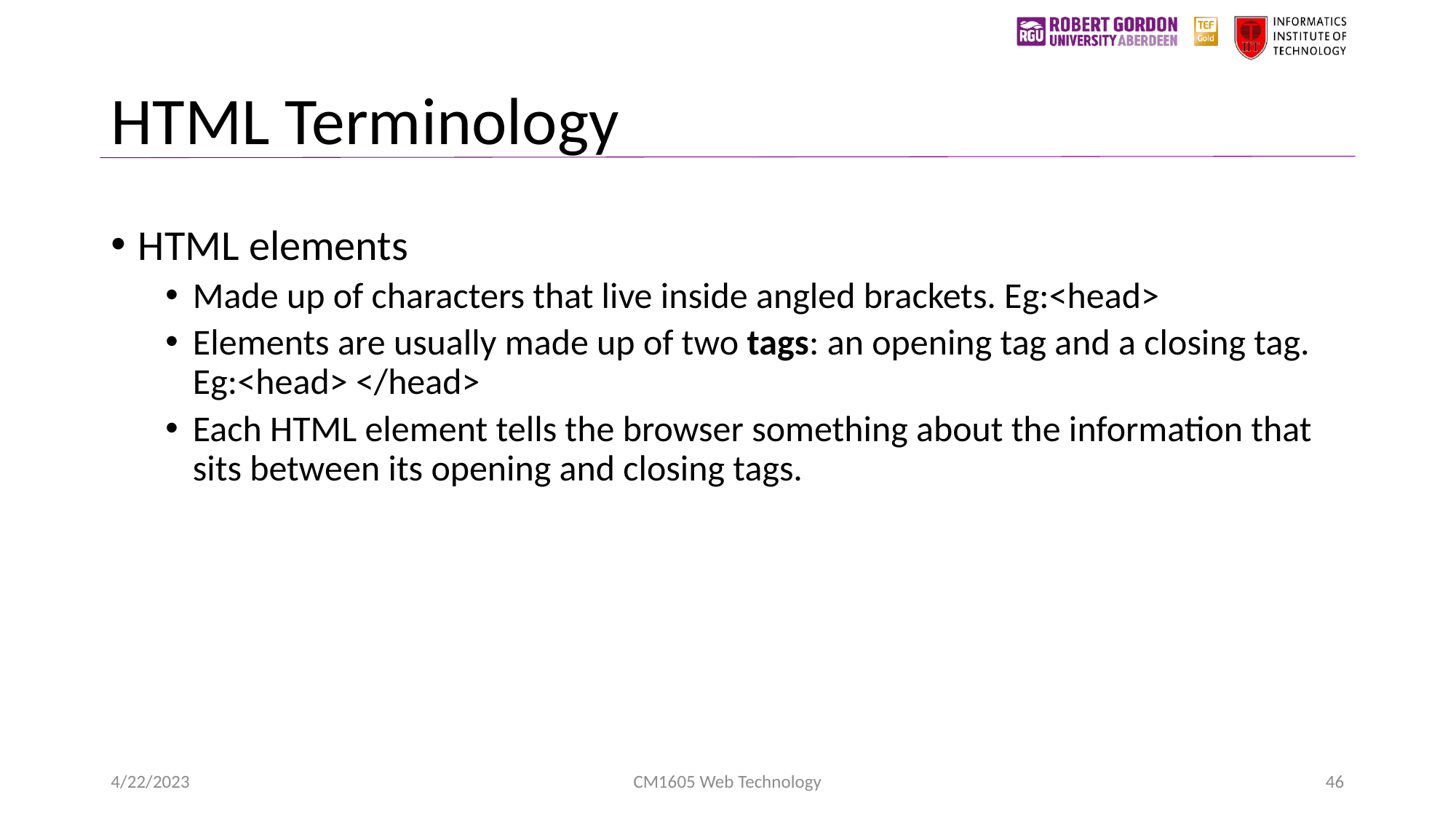

# HTML Terminology
HTML elements
Made up of characters that live inside angled brackets. Eg:<head>
Elements are usually made up of two tags: an opening tag and a closing tag. Eg:<head> </head>
Each HTML element tells the browser something about the information that sits between its opening and closing tags.

4/22/2023
CM1605 Web Technology
46